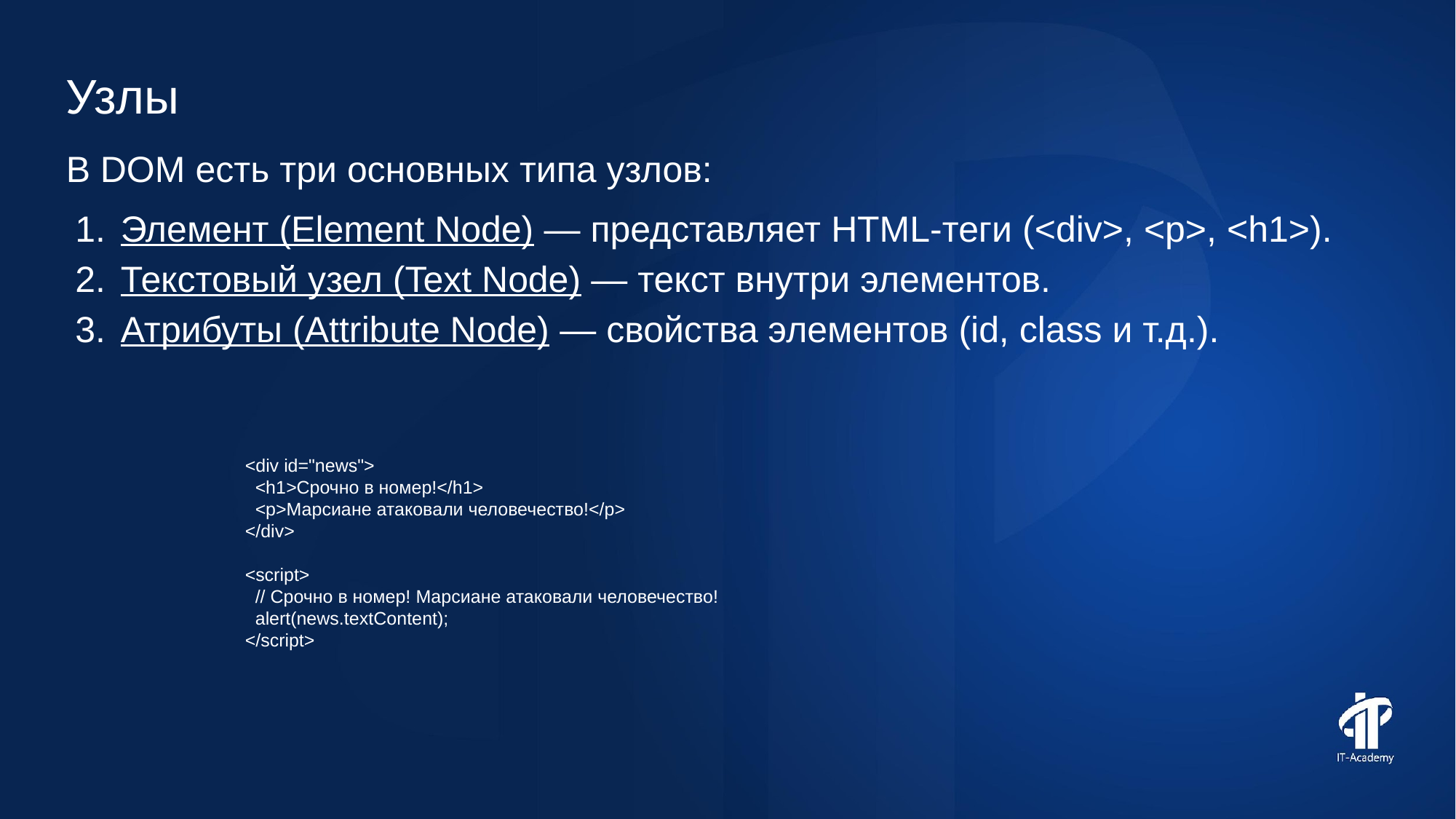

Узлы
В DOM есть три основных типа узлов:
Элемент (Element Node) — представляет HTML-теги (<div>, <p>, <h1>).
Текстовый узел (Text Node) — текст внутри элементов.
Атрибуты (Attribute Node) — свойства элементов (id, class и т.д.).

<div id="news">
  <h1>Срочно в номер!</h1>
  <p>Марсиане атаковали человечество!</p>
</div>

<script>
  // Срочно в номер! Марсиане атаковали человечество!
  alert(news.textContent);
</script>